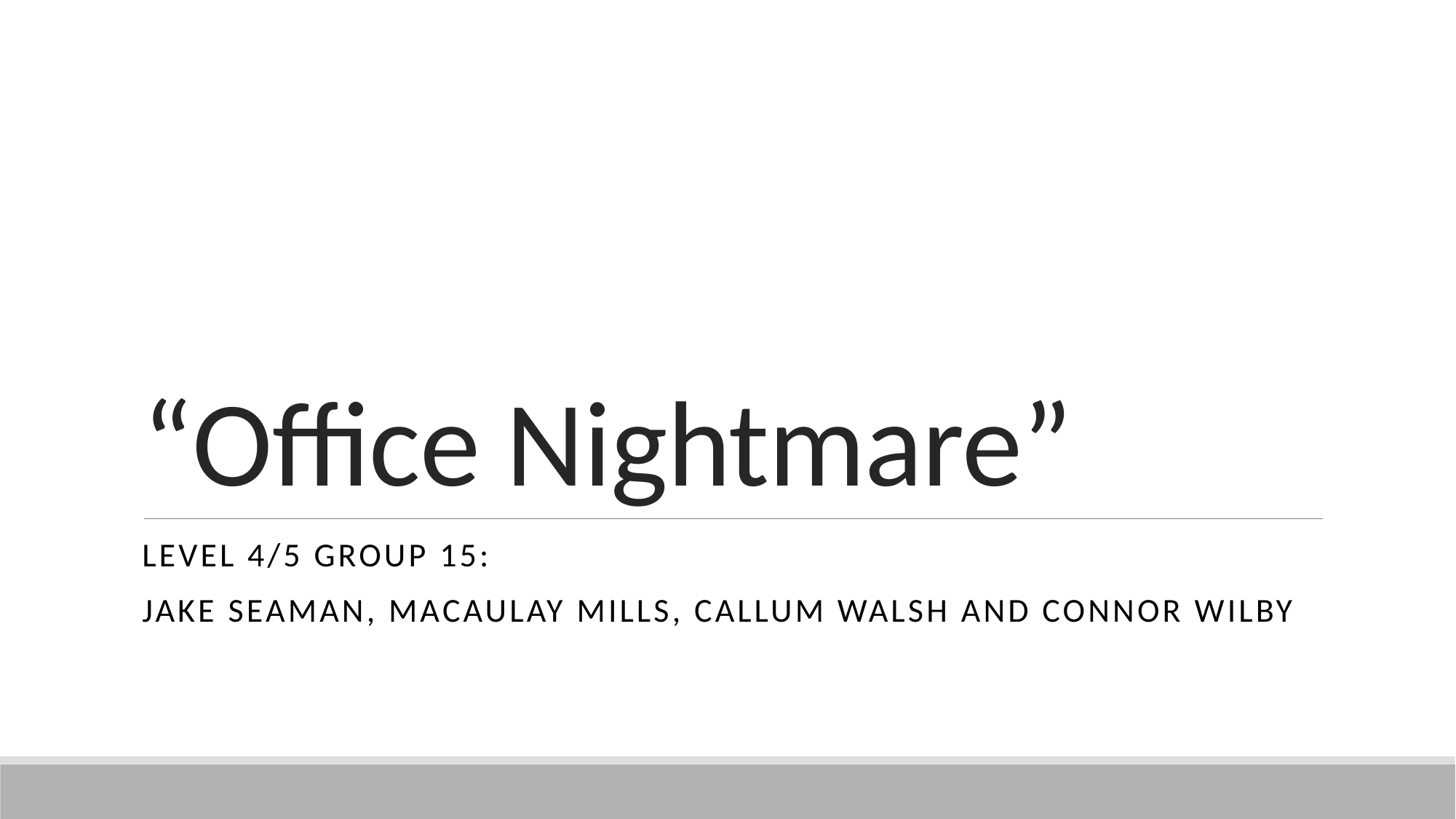

# “Office Nightmare”
Level 4/5 group 15:
Jake Seaman, Macaulay Mills, Callum Walsh and Connor wilby